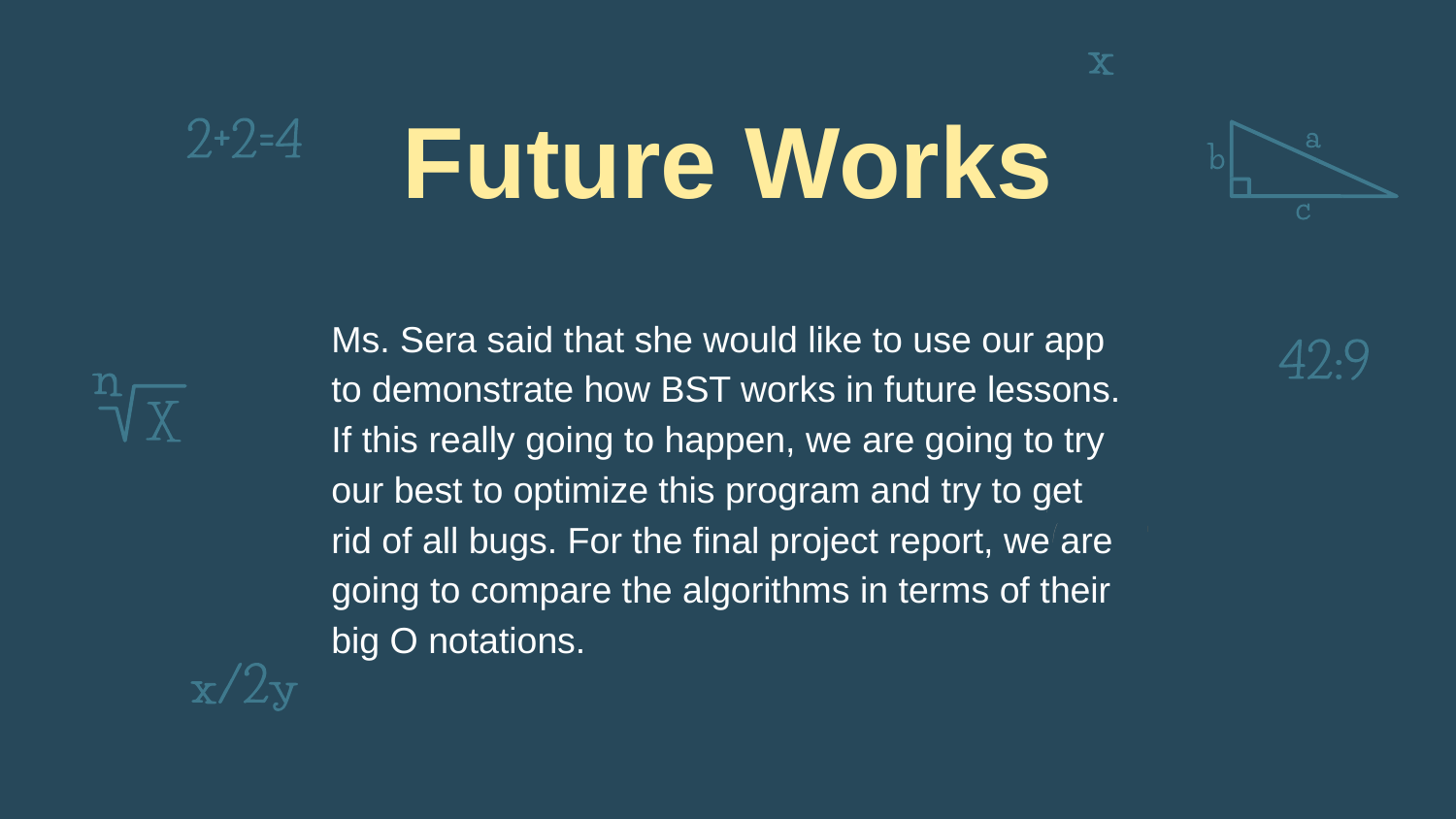

# Future Works
Ms. Sera said that she would like to use our app to demonstrate how BST works in future lessons. If this really going to happen, we are going to try our best to optimize this program and try to get rid of all bugs. For the final project report, we are going to compare the algorithms in terms of their big O notations.